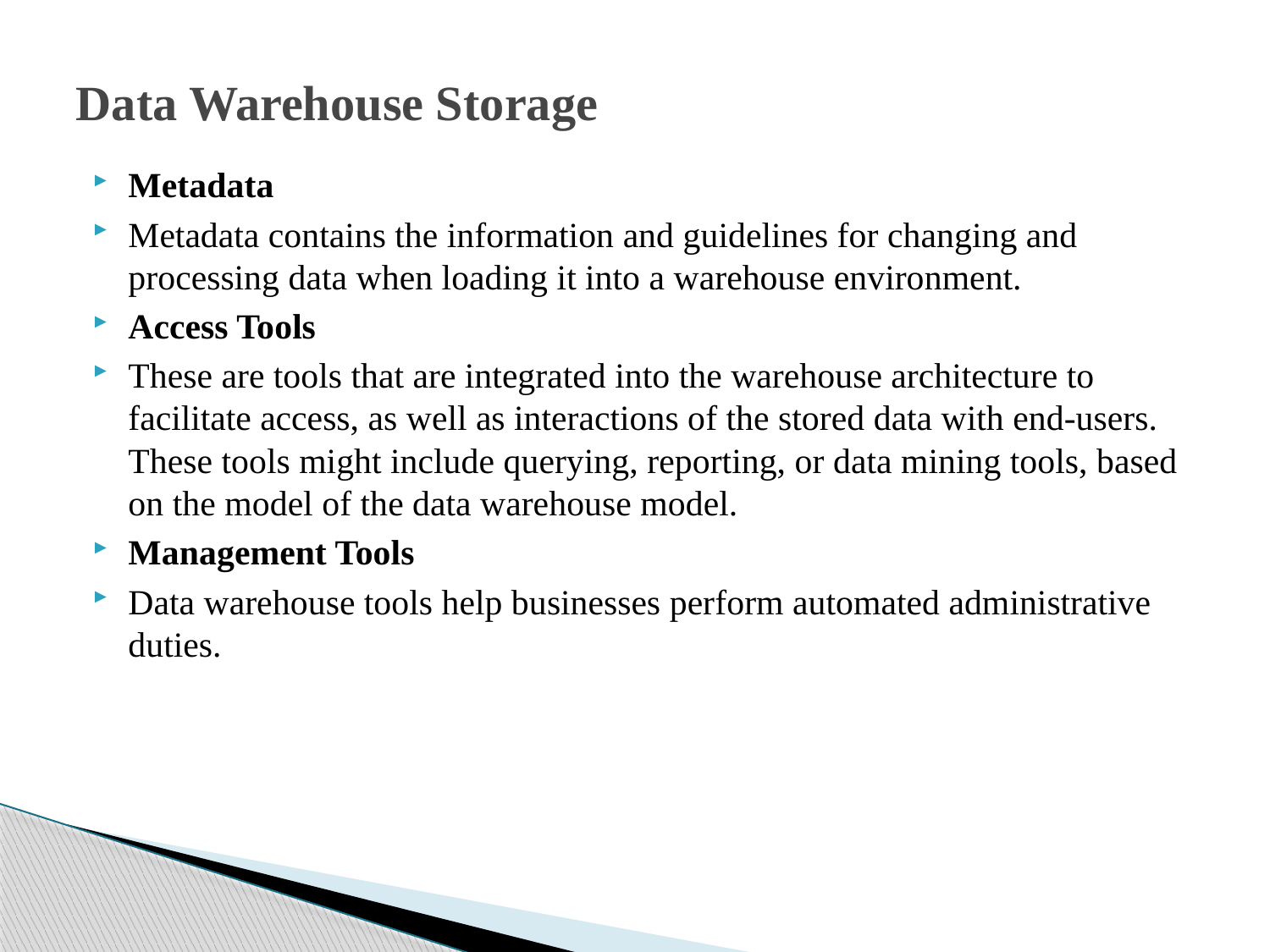

# Data Warehouse Storage
Metadata
Metadata contains the information and guidelines for changing and processing data when loading it into a warehouse environment.
Access Tools
These are tools that are integrated into the warehouse architecture to facilitate access, as well as interactions of the stored data with end-users. These tools might include querying, reporting, or data mining tools, based on the model of the data warehouse model.
Management Tools
Data warehouse tools help businesses perform automated administrative duties.